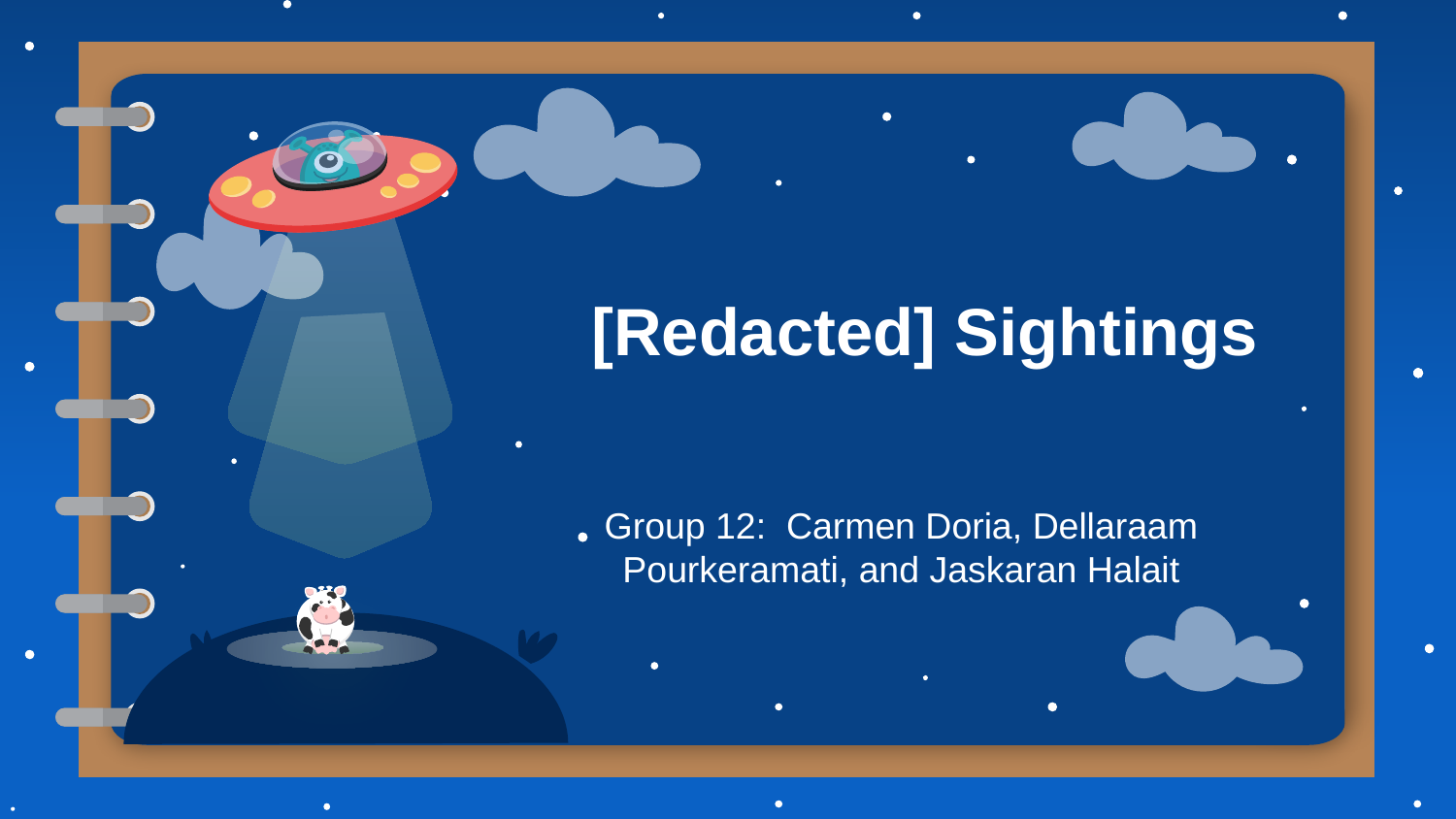

# [Redacted] Sightings

Group 12:  Carmen Doria, Dellaraam Pourkeramati, and Jaskaran Halait